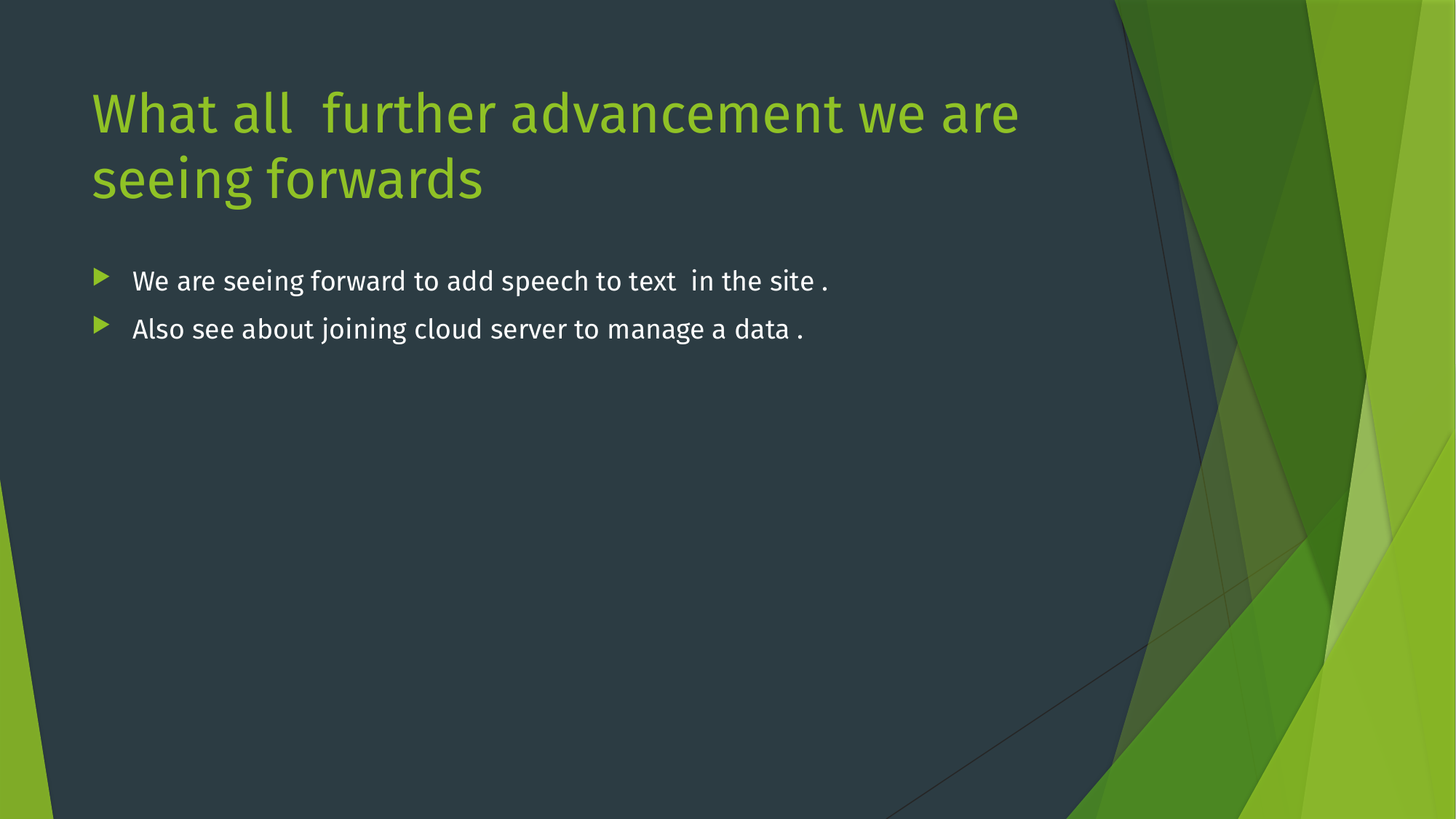

# What all  further advancement we are seeing forwards
We are seeing forward to add speech to text  in the site .
Also see about joining cloud server to manage a data .